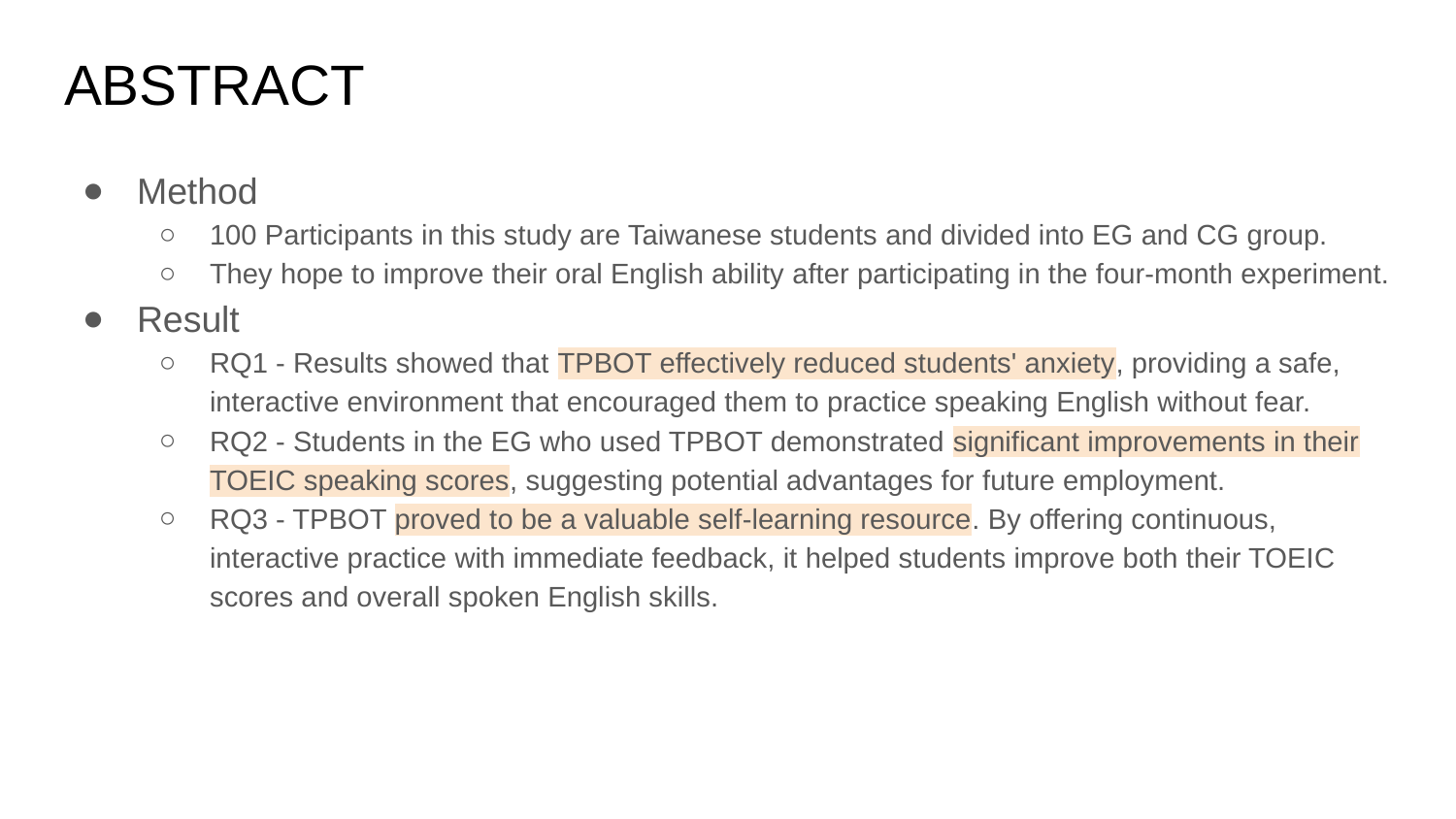

# ABSTRACT
Method
100 Participants in this study are Taiwanese students and divided into EG and CG group.
They hope to improve their oral English ability after participating in the four-month experiment.
Result
RQ1 - Results showed that TPBOT effectively reduced students' anxiety, providing a safe, interactive environment that encouraged them to practice speaking English without fear.
RQ2 - Students in the EG who used TPBOT demonstrated significant improvements in their TOEIC speaking scores, suggesting potential advantages for future employment.
RQ3 - TPBOT proved to be a valuable self-learning resource. By offering continuous, interactive practice with immediate feedback, it helped students improve both their TOEIC scores and overall spoken English skills.